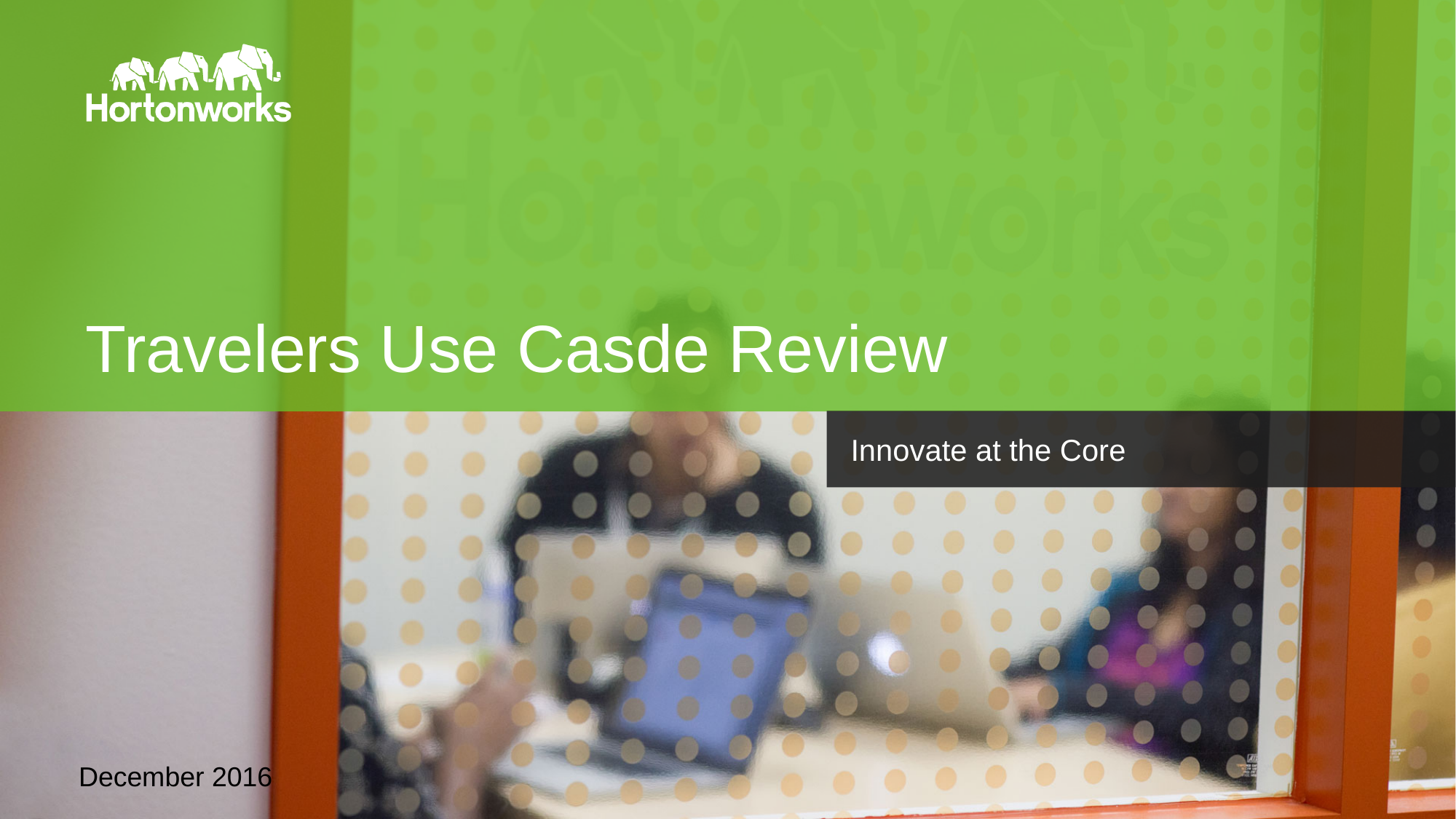

# Travelers Use Casde Review
Innovate at the Core

December 2016